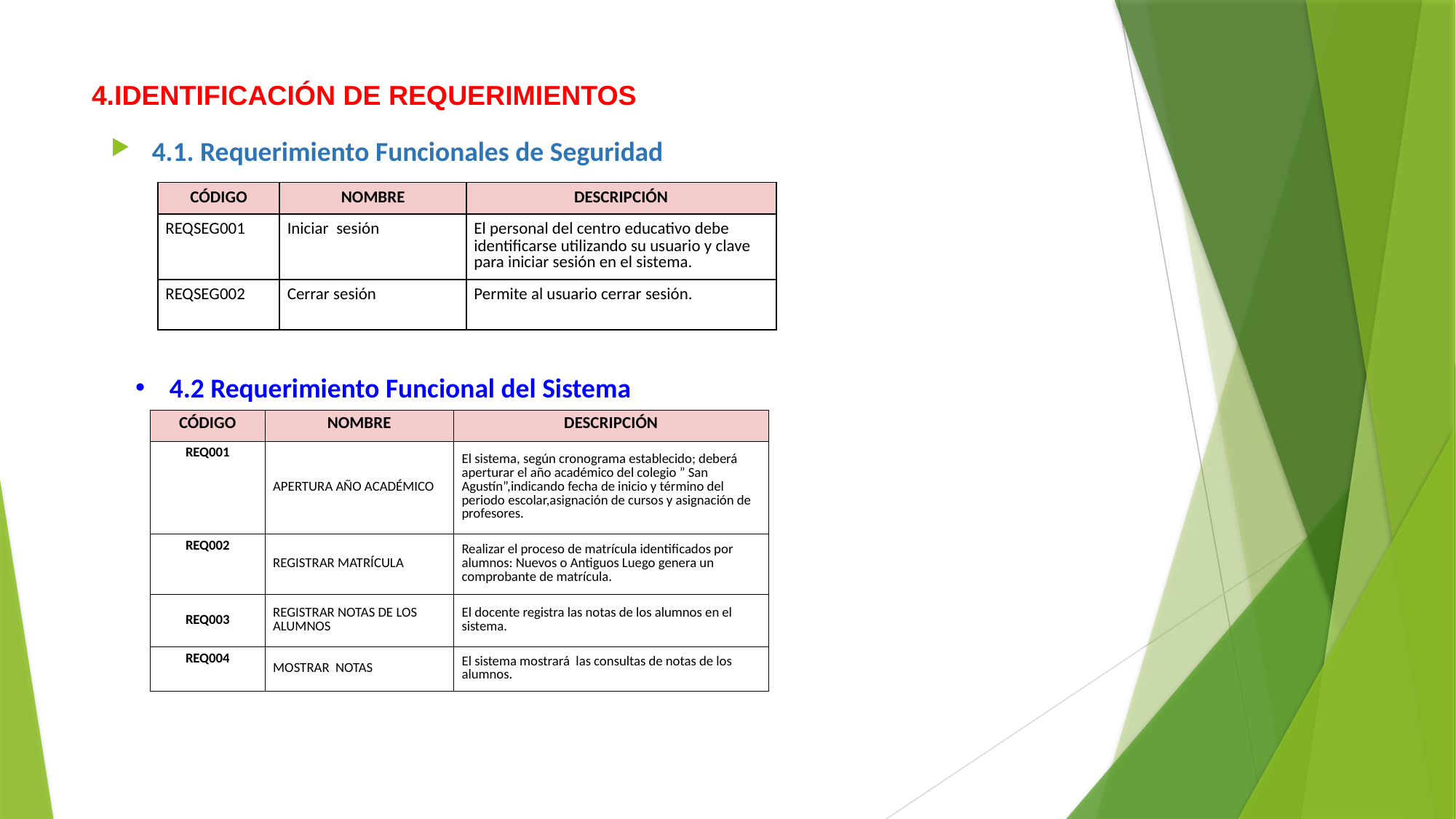

# 4.IDENTIFICACIÓN DE REQUERIMIENTOS
4.1. Requerimiento Funcionales de Seguridad

| CÓDIGO | NOMBRE | DESCRIPCIÓN |
| --- | --- | --- |
| REQSEG001 | Iniciar  sesión | El personal del centro educativo debe identificarse utilizando su usuario y clave para iniciar sesión en el sistema. |
| REQSEG002 | Cerrar sesión | Permite al usuario cerrar sesión. |
4.2 Requerimiento Funcional del Sistema

| CÓDIGO | NOMBRE | DESCRIPCIÓN |
| --- | --- | --- |
| REQ001 | APERTURA AÑO ACADÉMICO | El sistema, según cronograma establecido; deberá aperturar el año académico del colegio ” San Agustín”,indicando fecha de inicio y término del periodo escolar,asignación de cursos y asignación de profesores. |
| REQ002 | REGISTRAR MATRÍCULA | Realizar el proceso de matrícula identificados por alumnos: Nuevos o Antiguos Luego genera un comprobante de matrícula. |
| REQ003 | REGISTRAR NOTAS DE LOS ALUMNOS | El docente registra las notas de los alumnos en el sistema. |
| REQ004 | MOSTRAR  NOTAS | El sistema mostrará  las consultas de notas de los alumnos. |